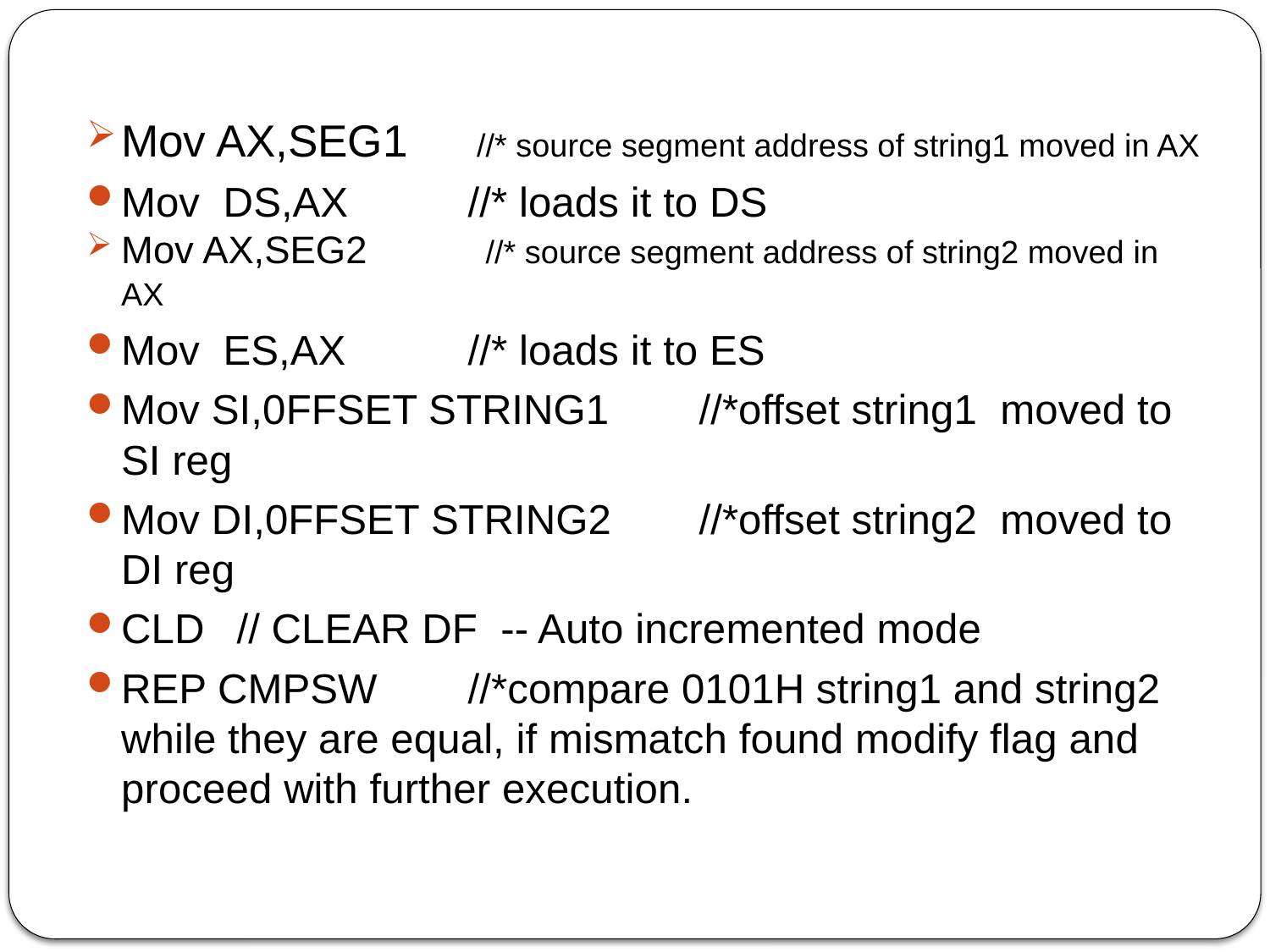

Mov AX,SEG1	 //* source segment address of string1 moved in AX
Mov  DS,AX 		//* loads it to DS
Mov AX,SEG2	  //* source segment address of string2 moved in AX
Mov  ES,AX 		//* loads it to ES
Mov SI,0FFSET STRING1 	//*offset string1  moved to SI reg
Mov DI,0FFSET STRING2 	//*offset string2  moved to DI reg
CLD 		// CLEAR DF  -- Auto incremented mode
REP CMPSW	//*compare 0101H string1 and string2  while they are equal, if mismatch found modify flag and proceed with further execution.